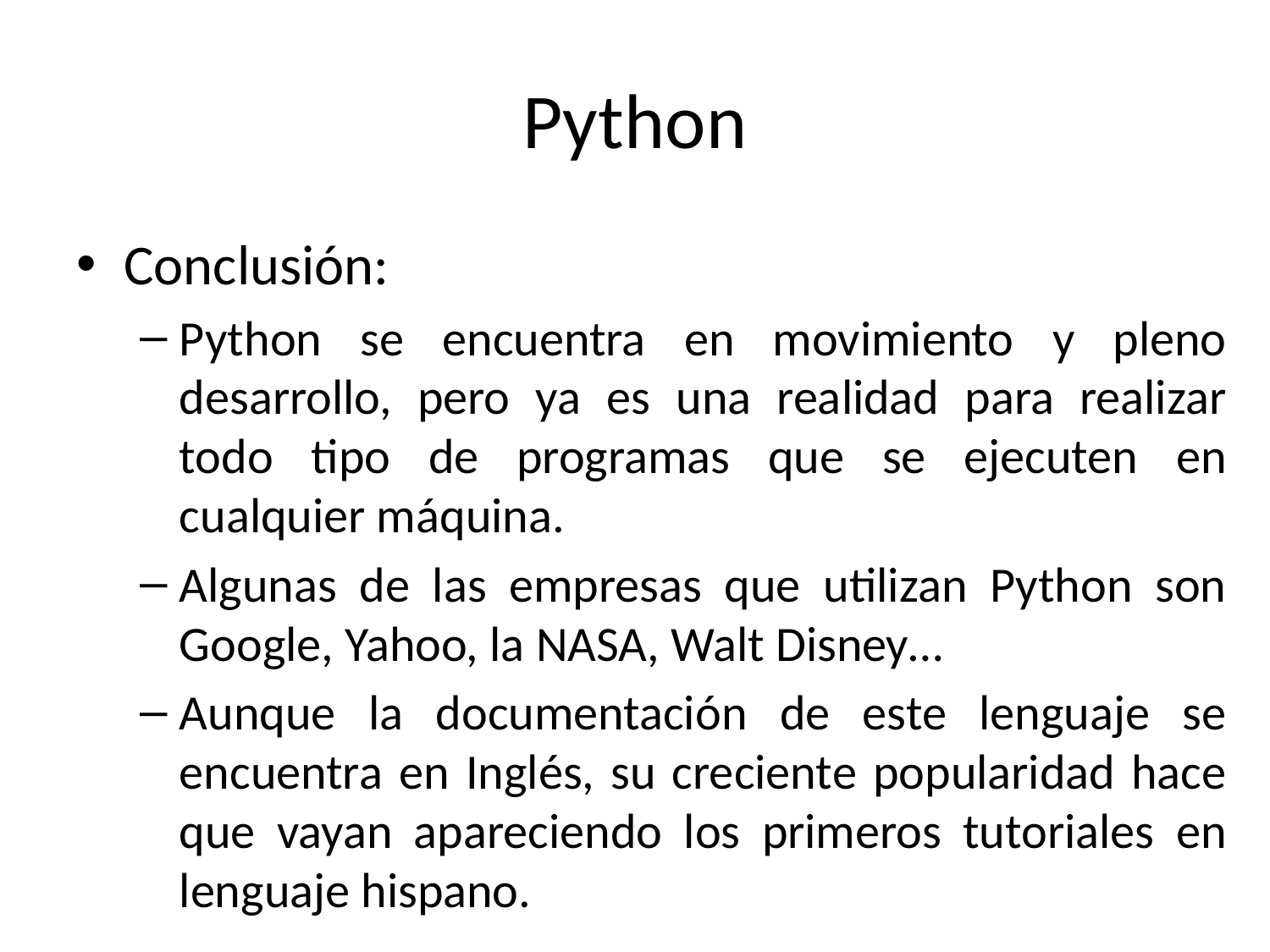

# Python
Conclusión:
Python se encuentra en movimiento y pleno desarrollo, pero ya es una realidad para realizar todo tipo de programas que se ejecuten en cualquier máquina.
Algunas de las empresas que utilizan Python son Google, Yahoo, la NASA, Walt Disney…
Aunque la documentación de este lenguaje se encuentra en Inglés, su creciente popularidad hace que vayan apareciendo los primeros tutoriales en lenguaje hispano.